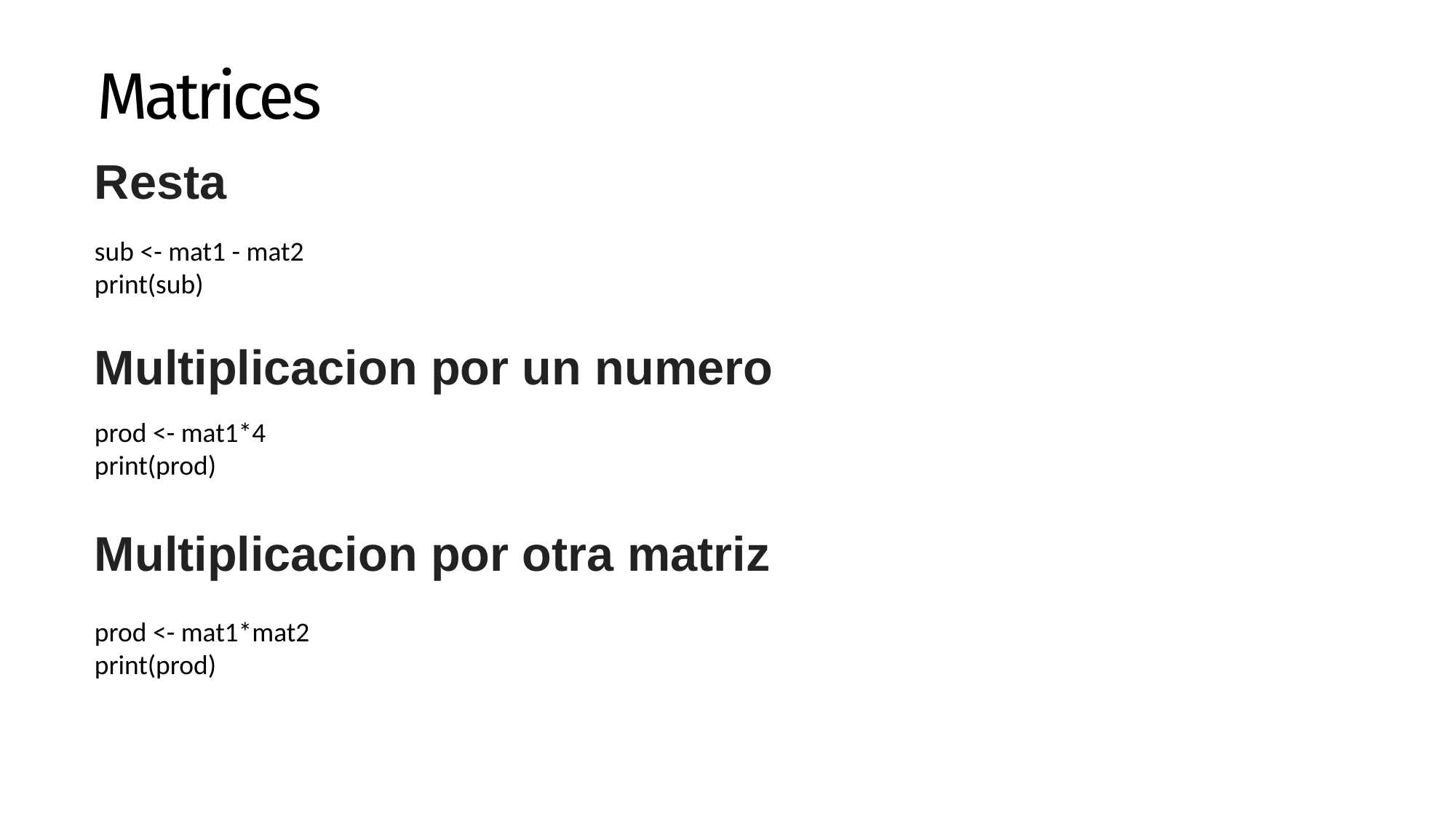

Matrices
Resta
sub <- mat1 - mat2
print(sub)
Multiplicacion por un numero
prod <- mat1*4
print(prod)
Multiplicacion por otra matriz
prod <- mat1*mat2
print(prod)